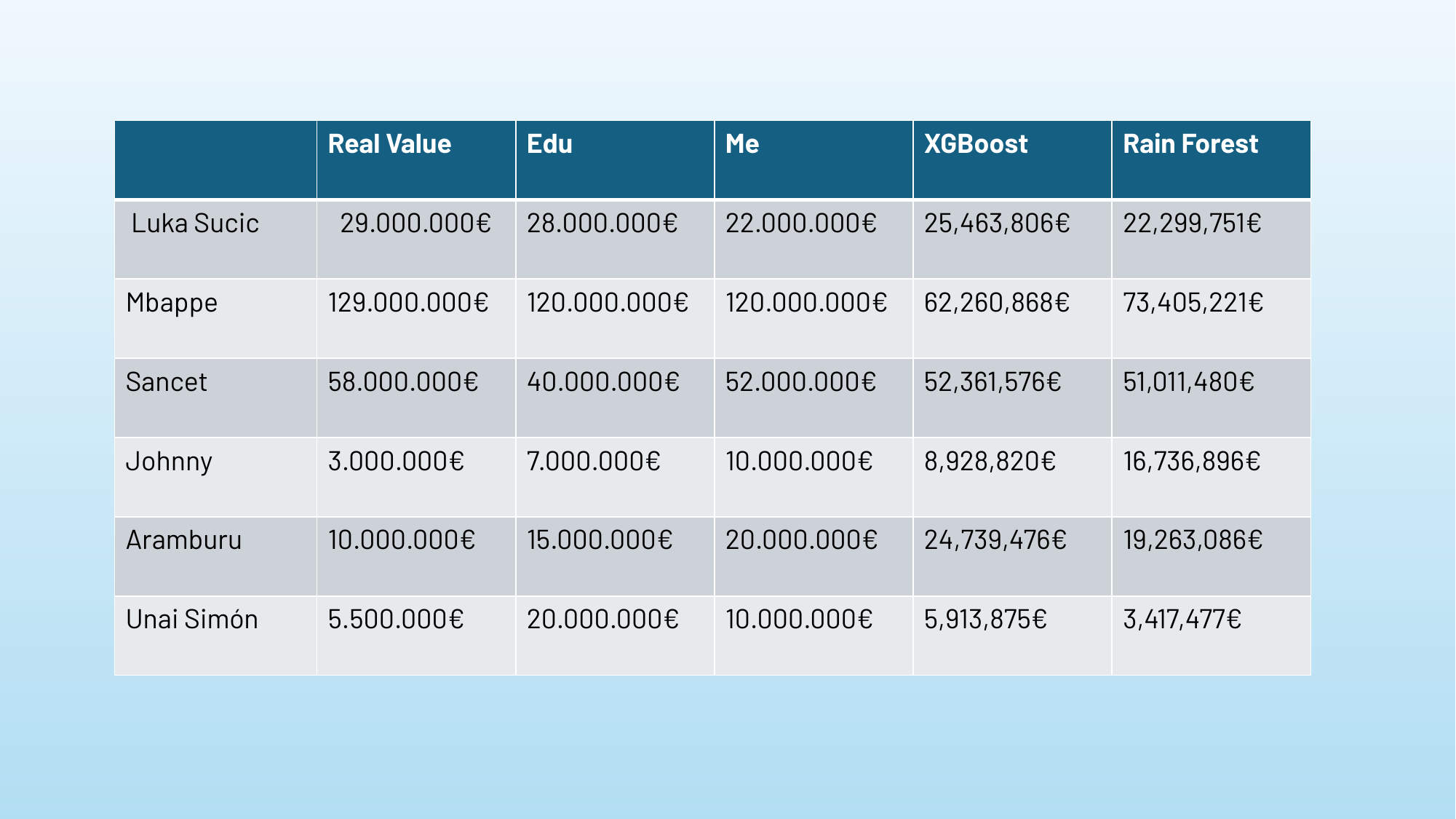

|  | Real Value | Edu | Me | XGBoost | Rain Forest |
| --- | --- | --- | --- | --- | --- |
| Luka Sucic | 29.000.000€ | 28.000.000€ | 22.000.000€ | 25,463,806€ | 22,299,751€ |
| Mbappe | 129.000.000€ | 120.000.000€ | 120.000.000€ | 62,260,868€ | 73,405,221€ |
| Sancet | 58.000.000€ | 40.000.000€ | 52.000.000€ | 52,361,576€ | 51,011,480€ |
| Johnny | 3.000.000€ | 7.000.000€ | 10.000.000€ | 8,928,820€ | 16,736,896€ |
| Aramburu | 10.000.000€ | 15.000.000€ | 20.000.000€ | 24,739,476€ | 19,263,086€ |
| Unai Simón | 5.500.000€ | 20.000.000€ | 10.000.000€ | 5,913,875€ | 3,417,477€ |
#